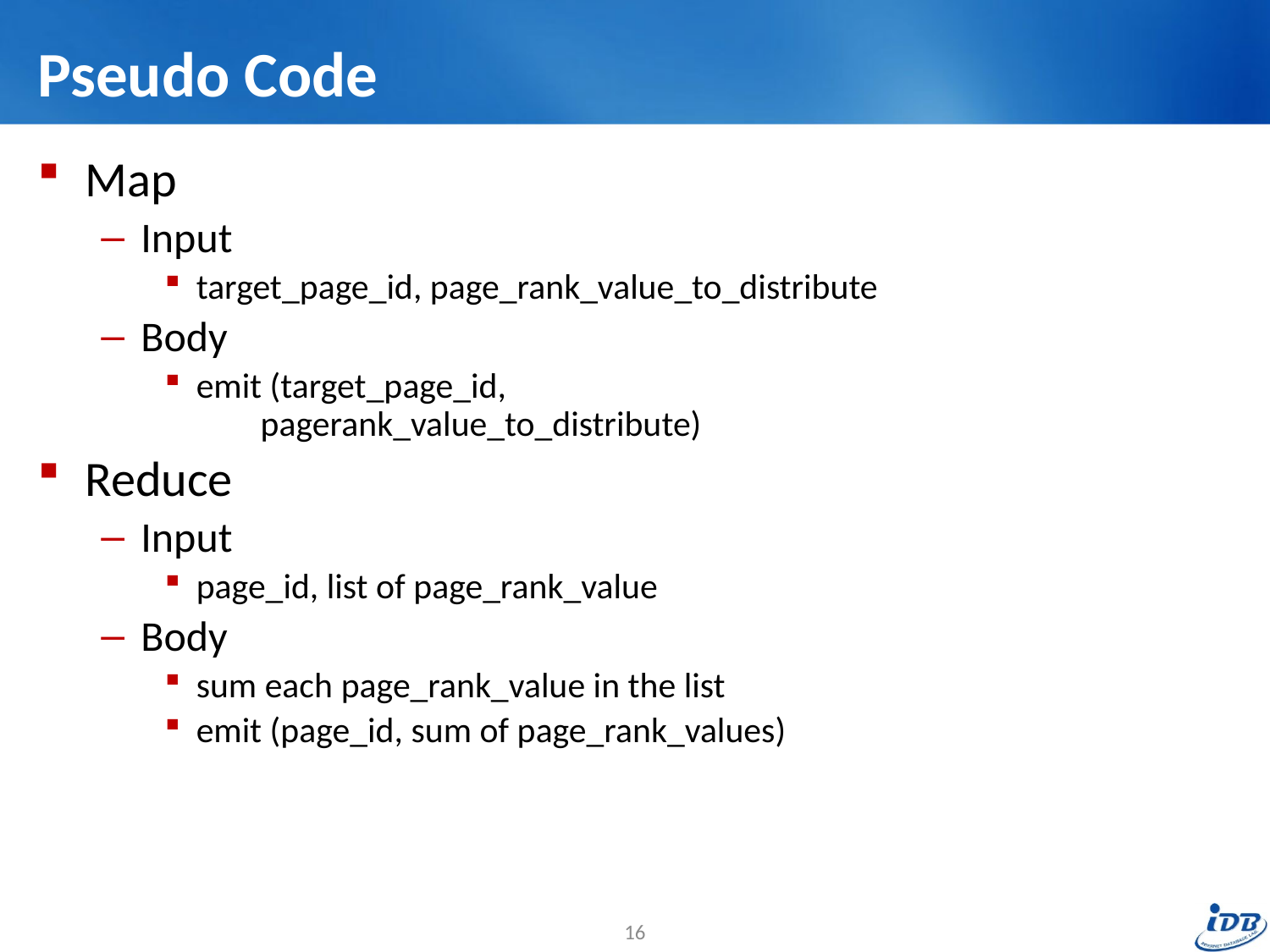

# Pseudo Code
Map
Input
target_page_id, page_rank_value_to_distribute
Body
emit (target_page_id,
        pagerank_value_to_distribute)
Reduce
Input
page_id, list of page_rank_value
Body
sum each page_rank_value in the list
emit (page_id, sum of page_rank_values)

16